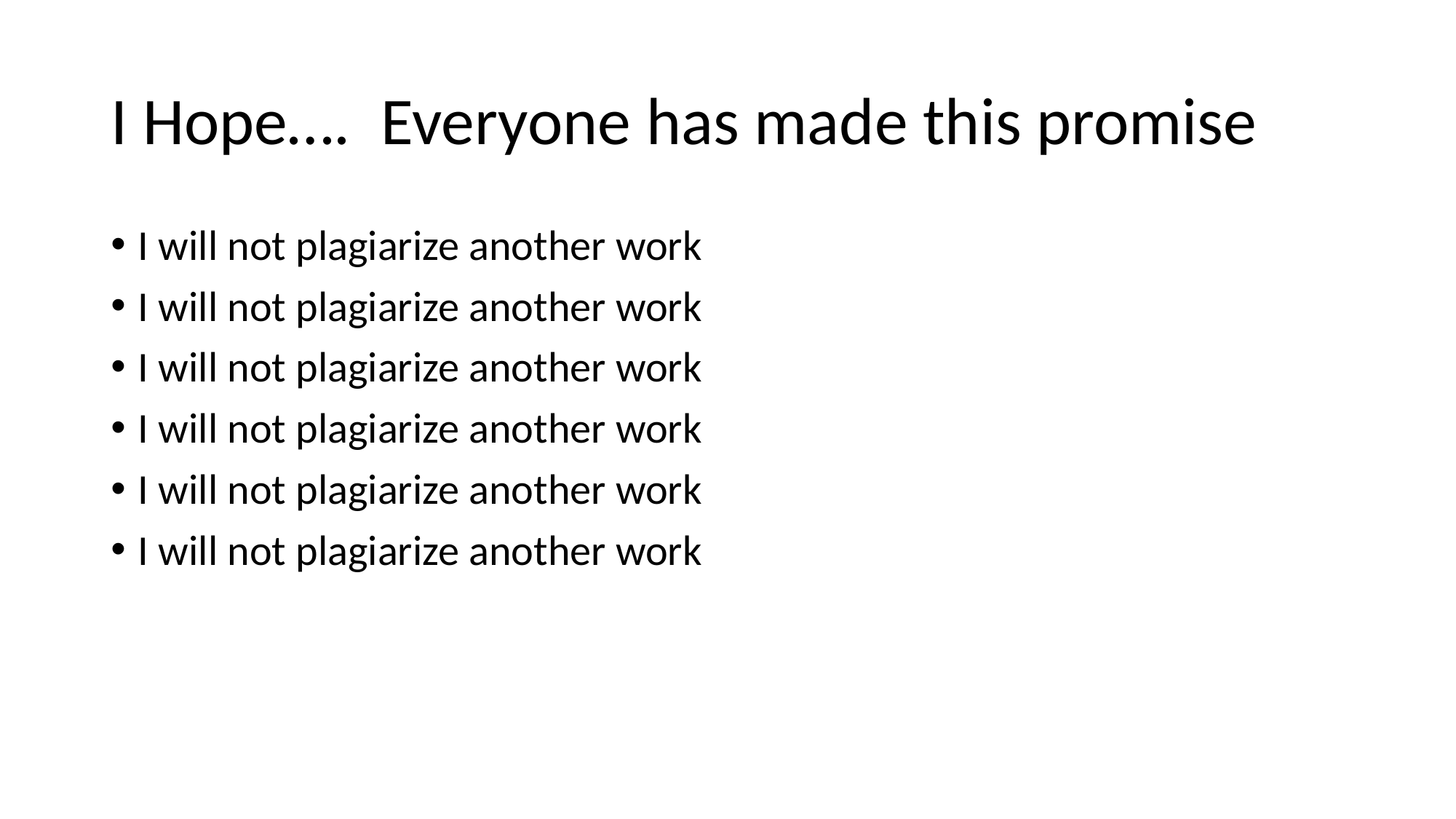

# I Hope….  Everyone has made this promise
I will not plagiarize another work
I will not plagiarize another work
I will not plagiarize another work
I will not plagiarize another work
I will not plagiarize another work
I will not plagiarize another work